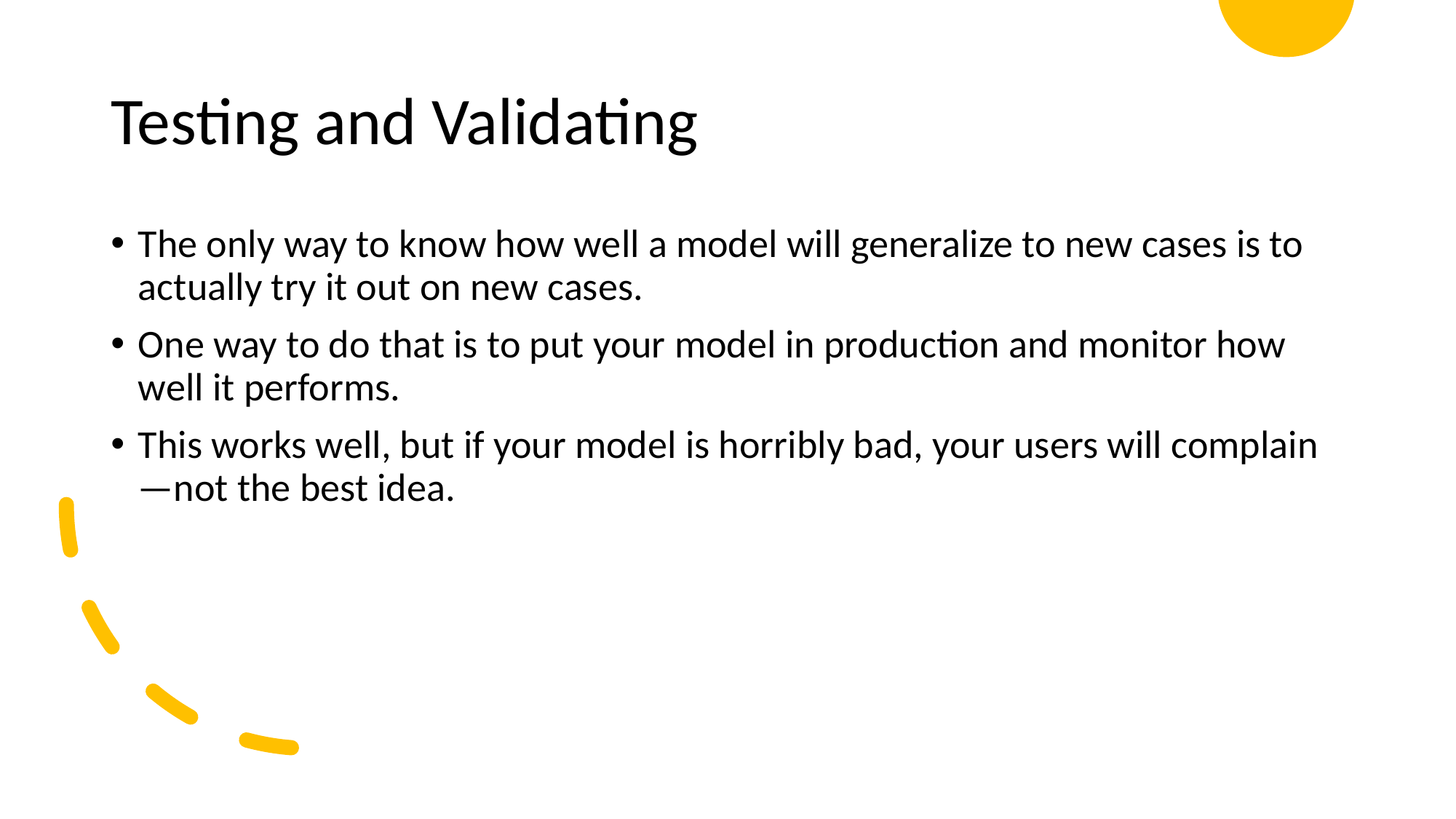

# Testing and Validating
The only way to know how well a model will generalize to new cases is to actually try it out on new cases.
One way to do that is to put your model in production and monitor how well it performs.
This works well, but if your model is horribly bad, your users will complain—not the best idea.